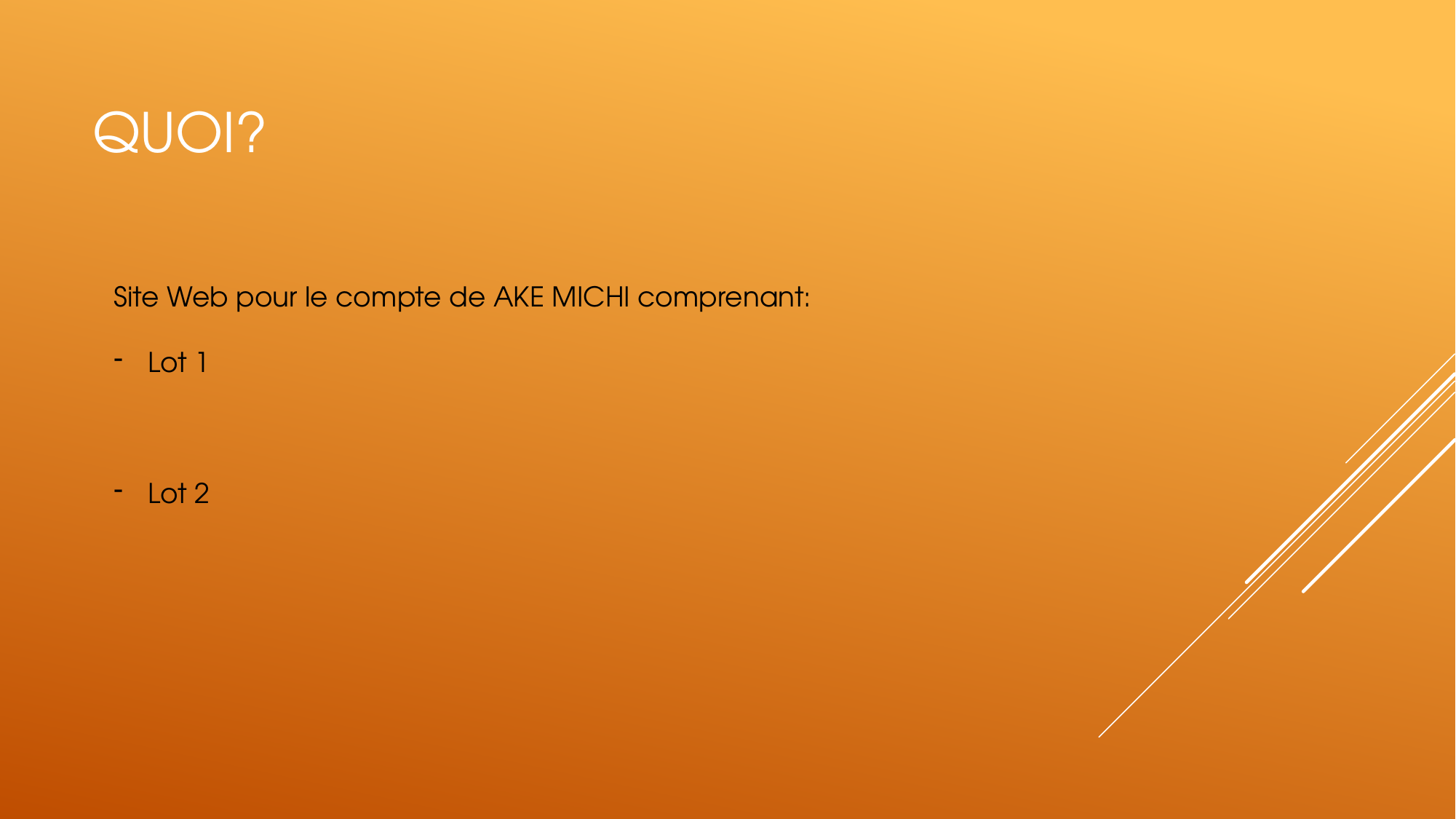

# Quoi?
Site Web pour le compte de AKE MICHI comprenant:

Lot 1

Lot 2